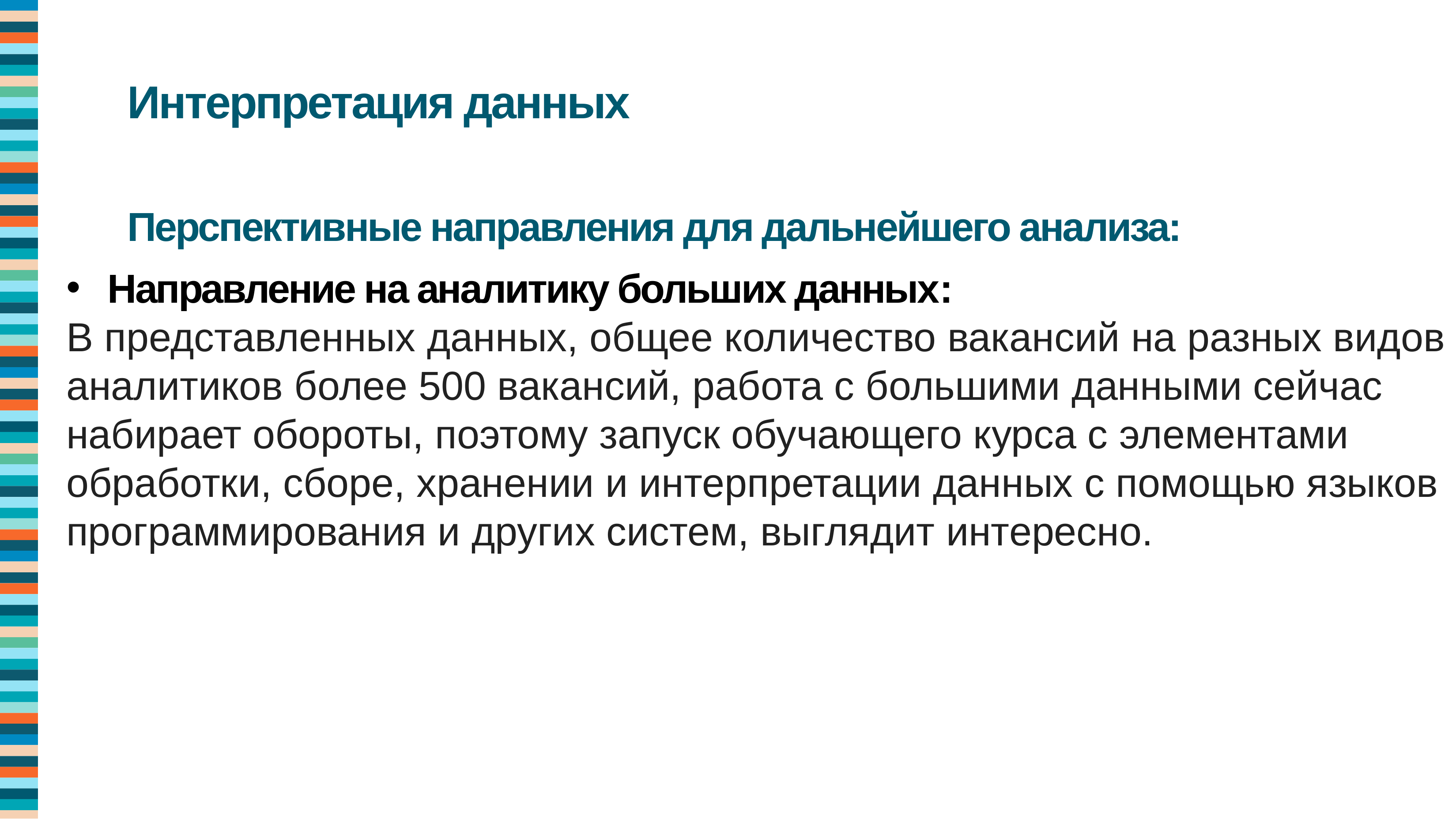

Интерпретация данных
Перспективные направления для дальнейшего анализа:
Направление на аналитику больших данных:
В представленных данных, общее количество вакансий на разных видов аналитиков более 500 вакансий, работа с большими данными сейчас набирает обороты, поэтому запуск обучающего курса с элементами обработки, сборе, хранении и интерпретации данных с помощью языков программирования и других систем, выглядит интересно.